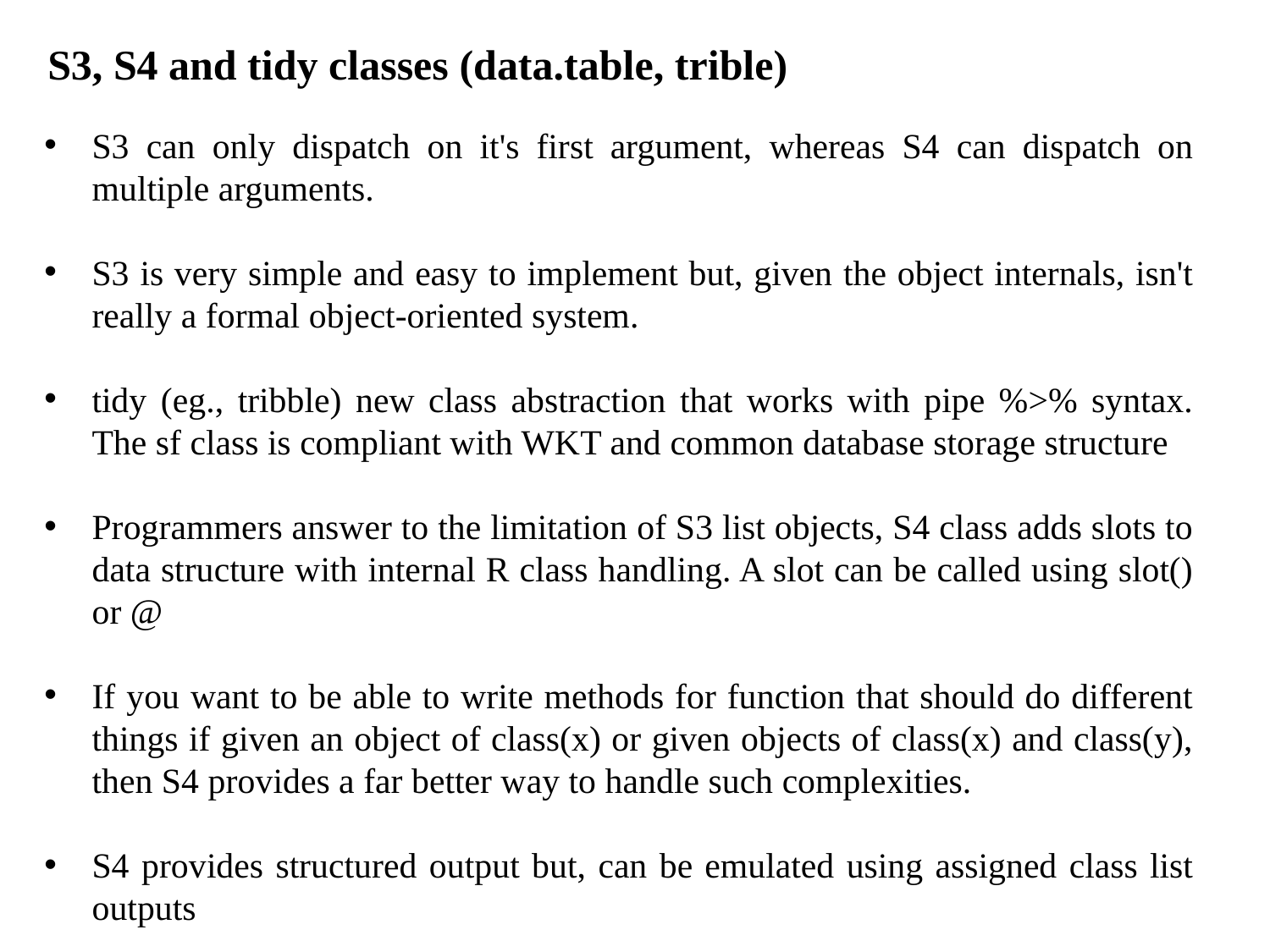

S3, S4 and tidy classes (data.table, trible)
S3 can only dispatch on it's first argument, whereas S4 can dispatch on multiple arguments.

S3 is very simple and easy to implement but, given the object internals, isn't really a formal object-oriented system.

tidy (eg., tribble) new class abstraction that works with pipe %>% syntax. The sf class is compliant with WKT and common database storage structure

Programmers answer to the limitation of S3 list objects, S4 class adds slots to data structure with internal R class handling. A slot can be called using slot() or @

If you want to be able to write methods for function that should do different things if given an object of class(x) or given objects of class(x) and class(y), then S4 provides a far better way to handle such complexities.

S4 provides structured output but, can be emulated using assigned class list outputs